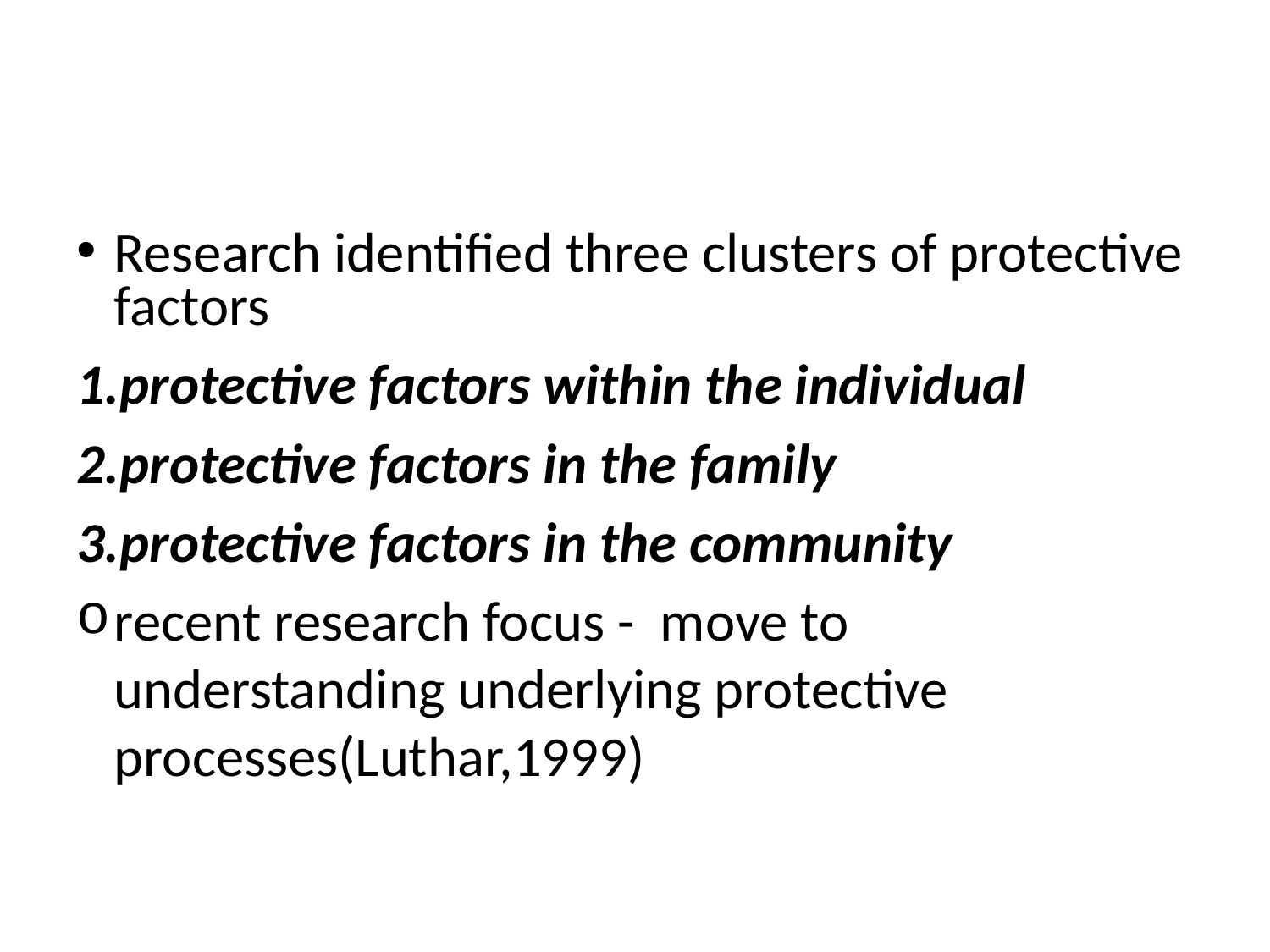

#
Research identified three clusters of protective factors
protective factors within the individual
protective factors in the family
protective factors in the community
recent research focus -  move to  understanding underlying protective processes(Luthar,1999)